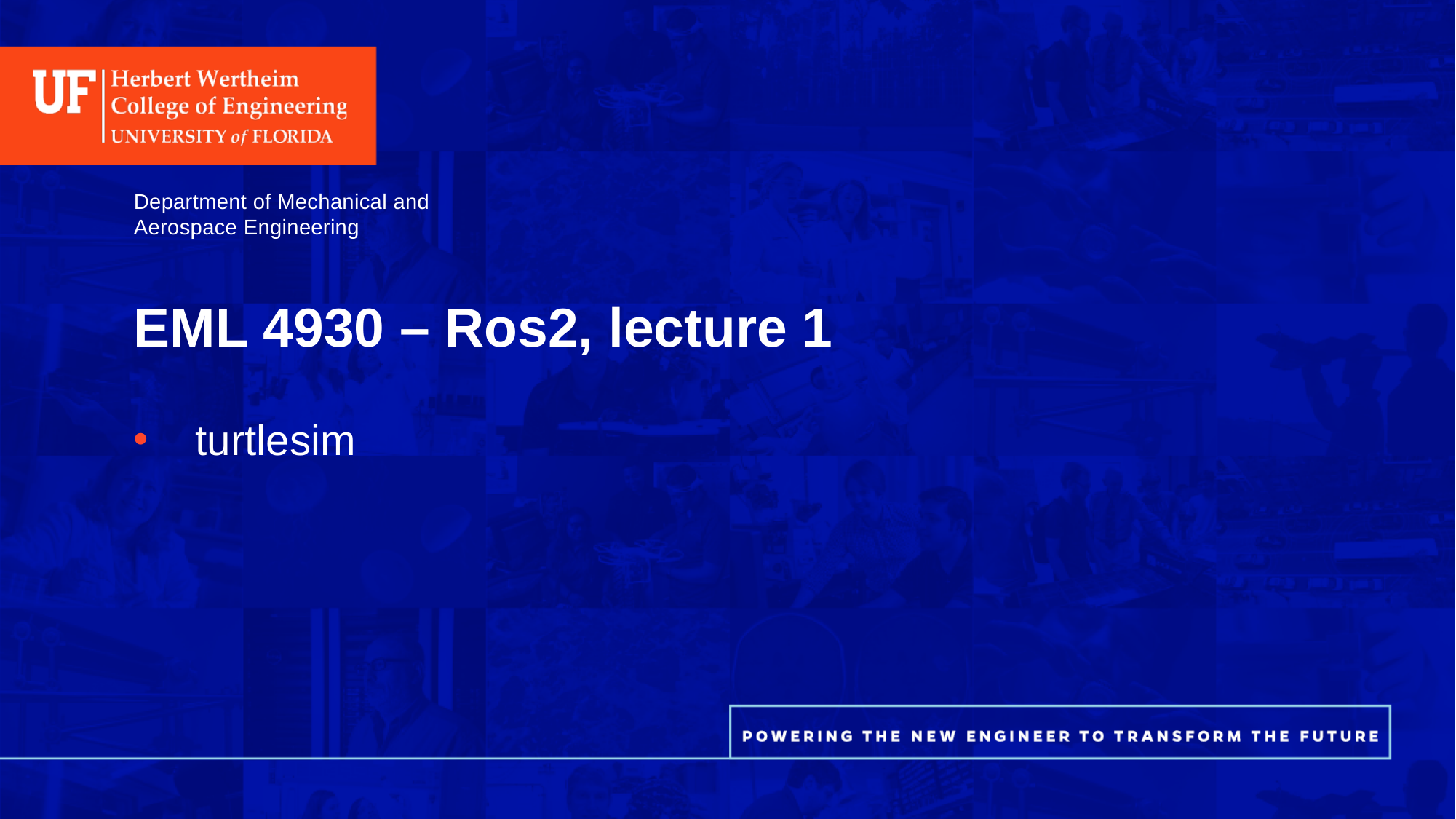

Department of Mechanical and Aerospace Engineering
EML 4930 – Ros2, lecture 1
turtlesim